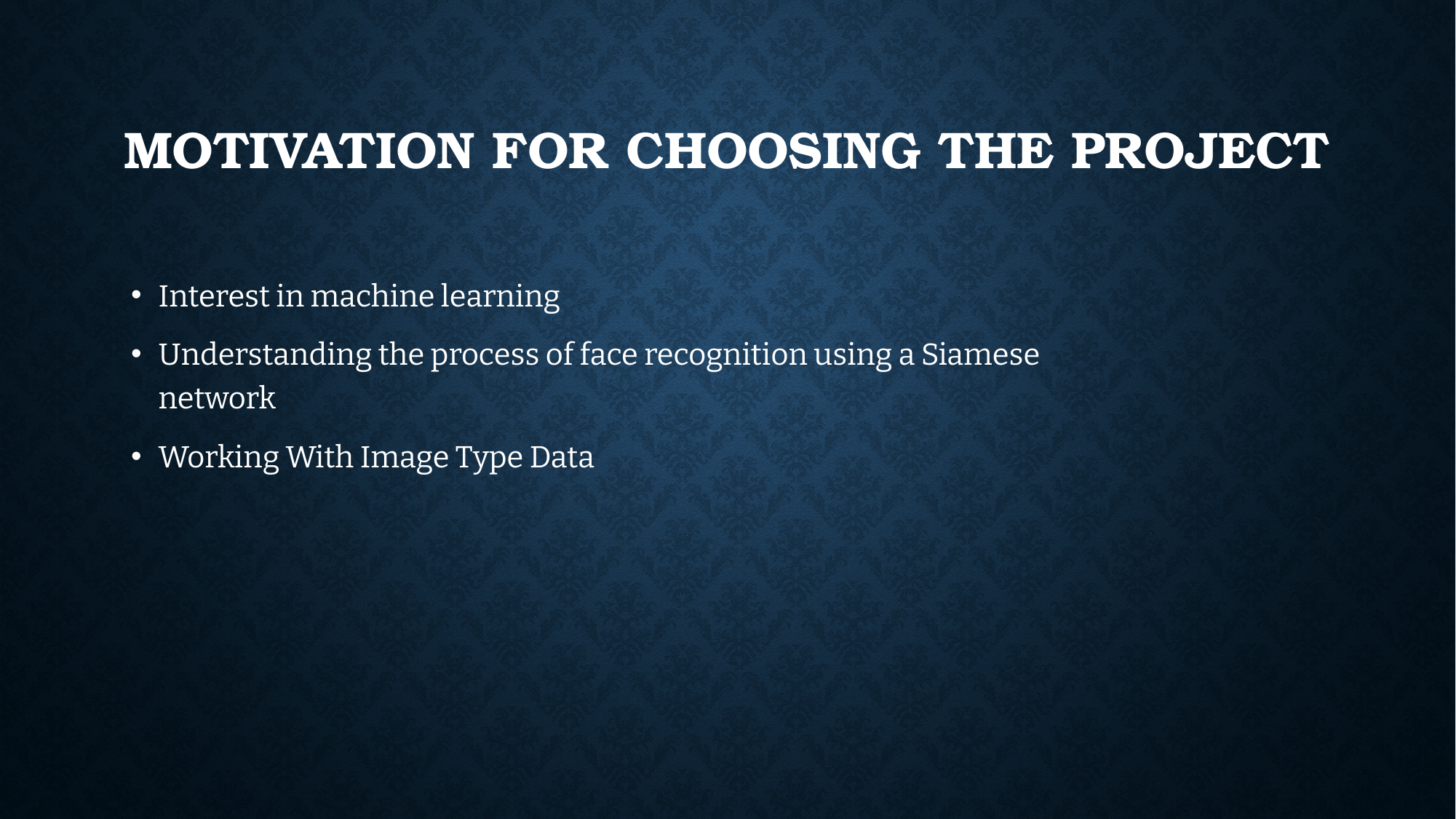

# Motivation for choosing the project
Interest in machine learning
Understanding the process of face recognition using a Siamese network
Working With Image Type Data